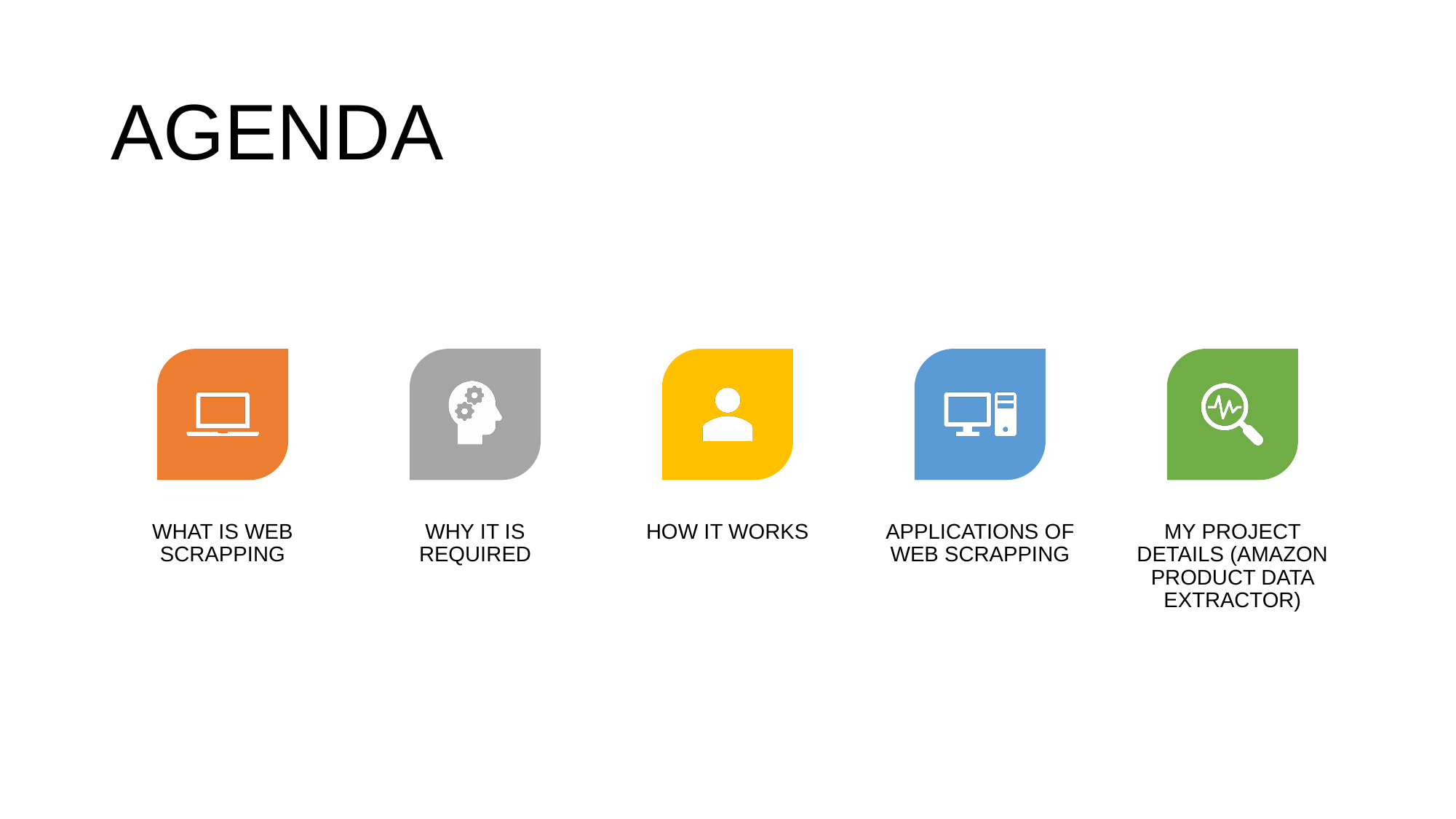

# AGENDA
What is Web Scrapping
Why it is required
How it works
Applications of Web Scrapping
My Project Details (Amazon Product Data Extractor)